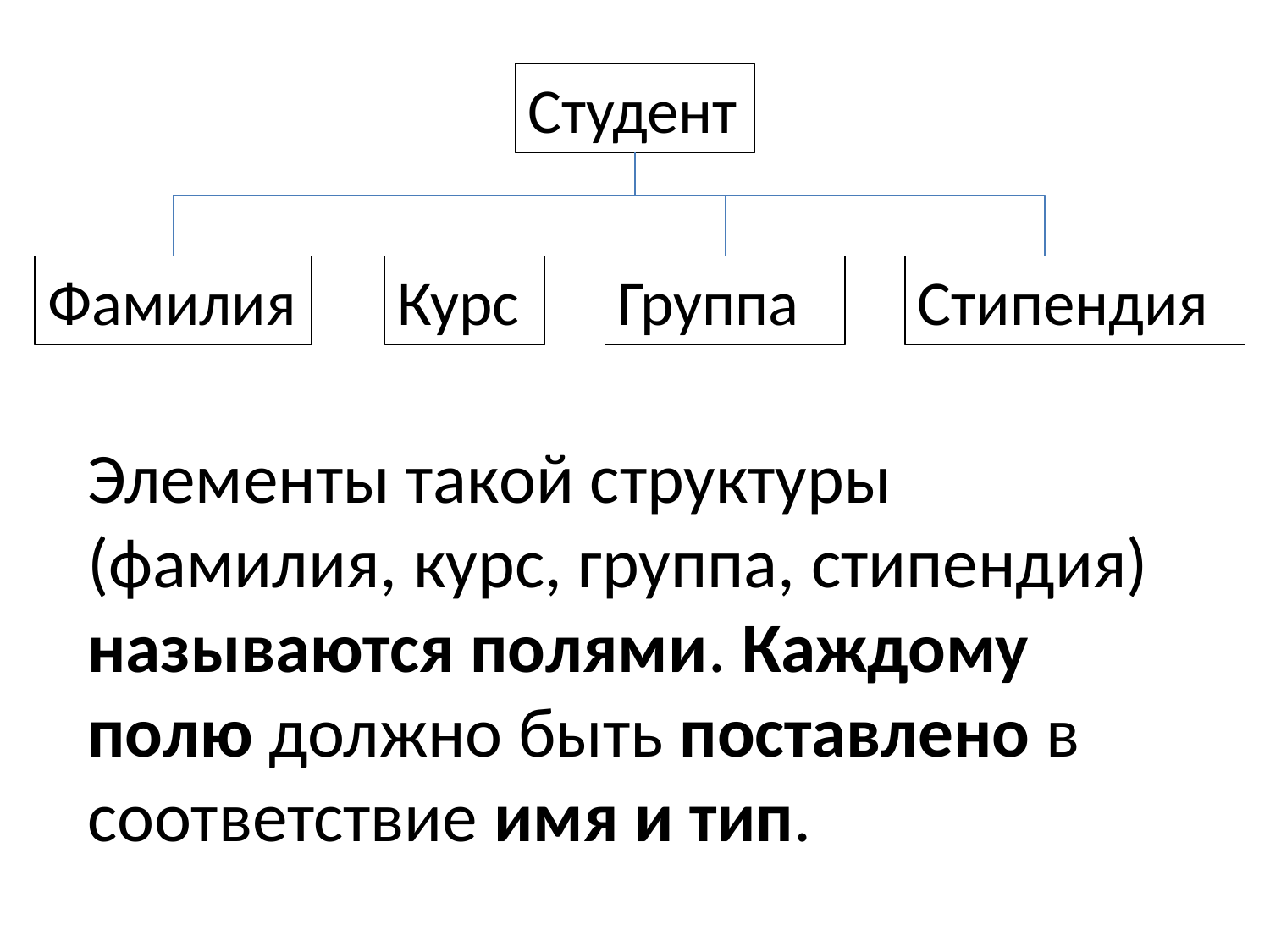

Студент
Стипендия
Фамилия
Курс
Группа
Элементы такой структуры (фамилия, курс, группа, стипендия) называются полями. Каждому полю должно быть поставлено в соответствие имя и тип.